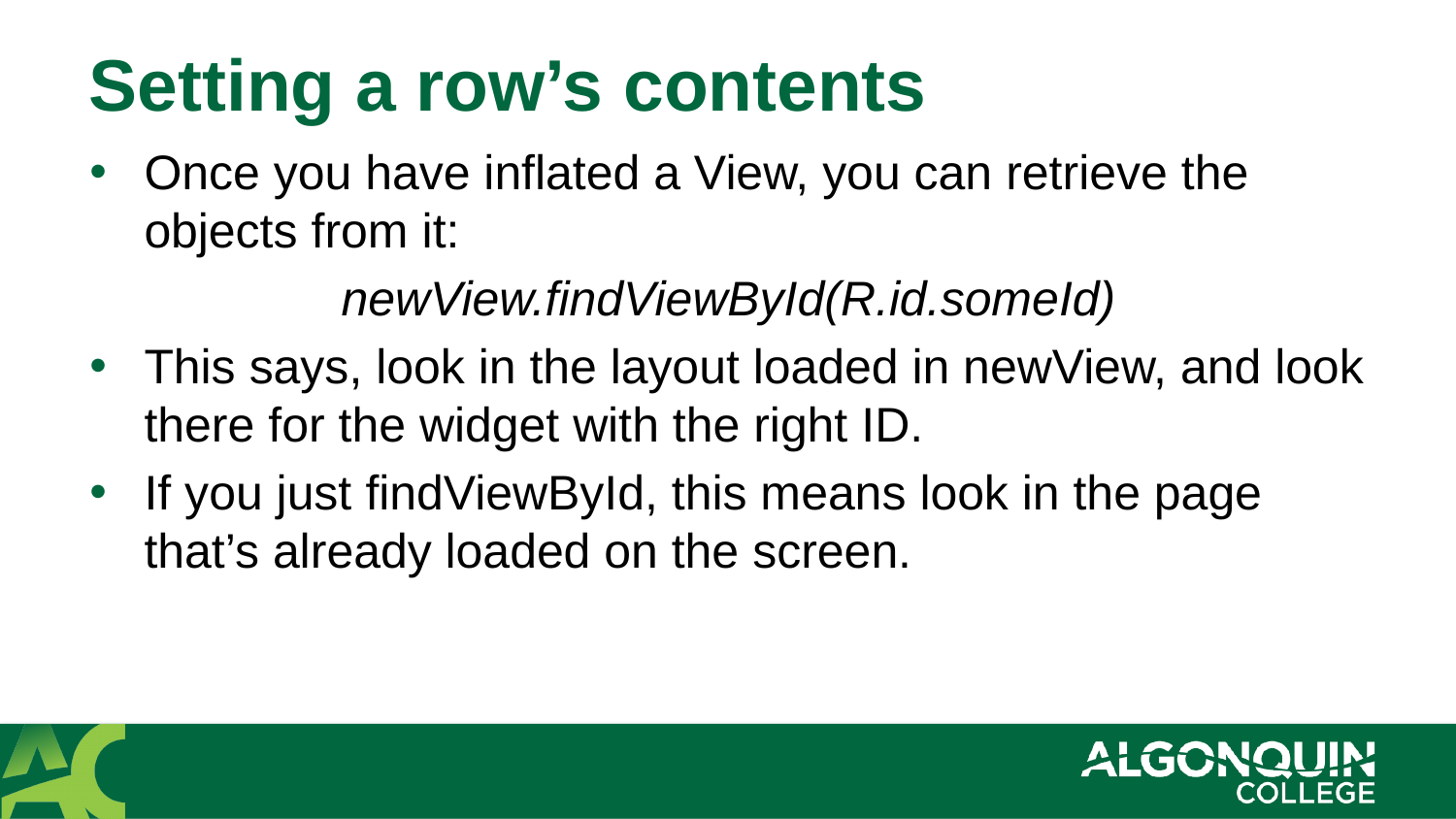

# Setting a row’s contents
Once you have inflated a View, you can retrieve the objects from it:
newView.findViewById(R.id.someId)
This says, look in the layout loaded in newView, and look there for the widget with the right ID.
If you just findViewById, this means look in the page that’s already loaded on the screen.